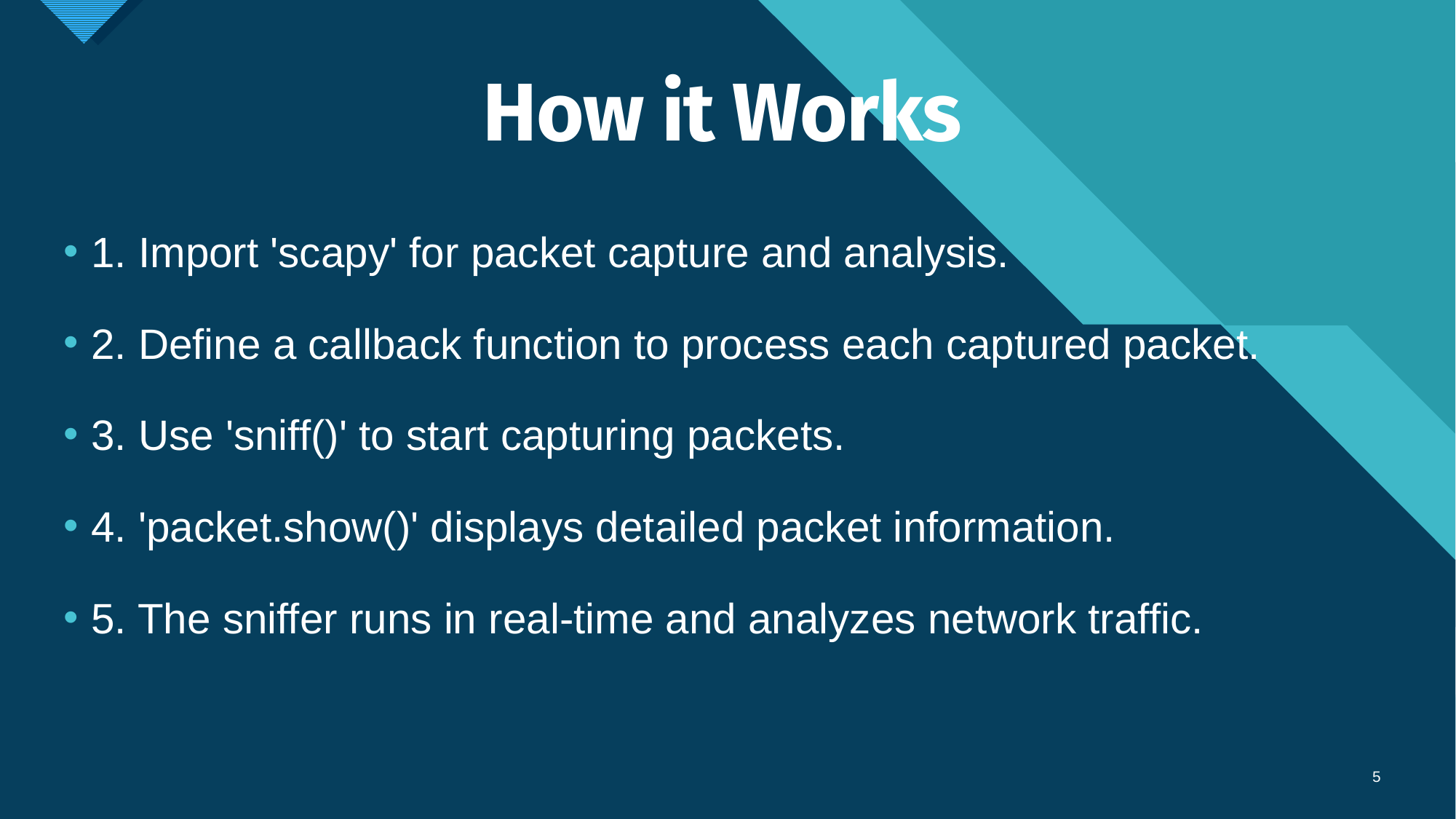

# How it Works
1. Import 'scapy' for packet capture and analysis.
2. Define a callback function to process each captured packet.
3. Use 'sniff()' to start capturing packets.
4. 'packet.show()' displays detailed packet information.
5. The sniffer runs in real-time and analyzes network traffic.

5